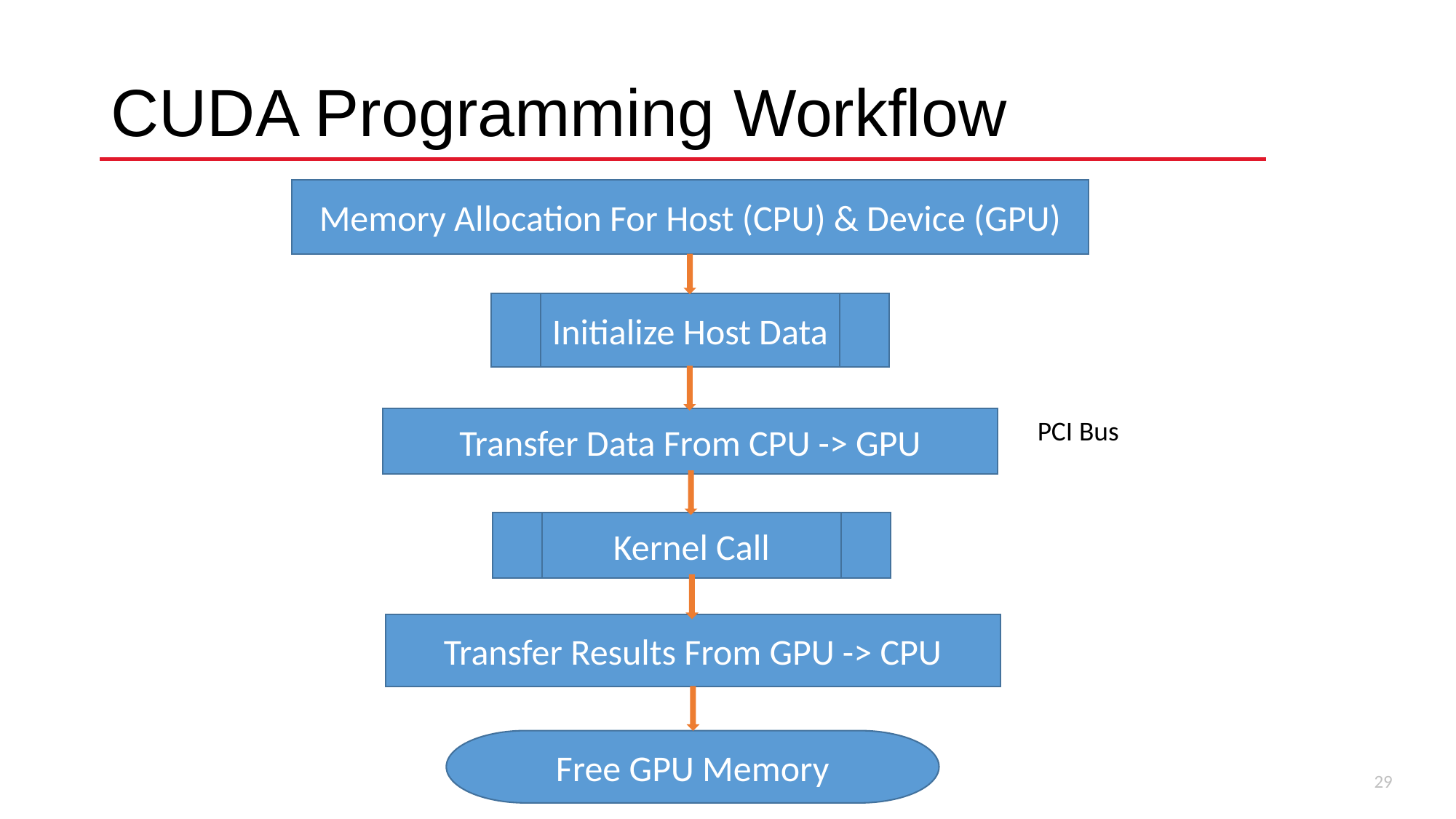

# CUDA Programming Workflow
Memory Allocation For Host (CPU) & Device (GPU)

Initialize Host Data

Transfer Data From CPU -> GPU

Kernel Call

Transfer Results From GPU -> CPU

Free GPU Memory
PCI Bus
29